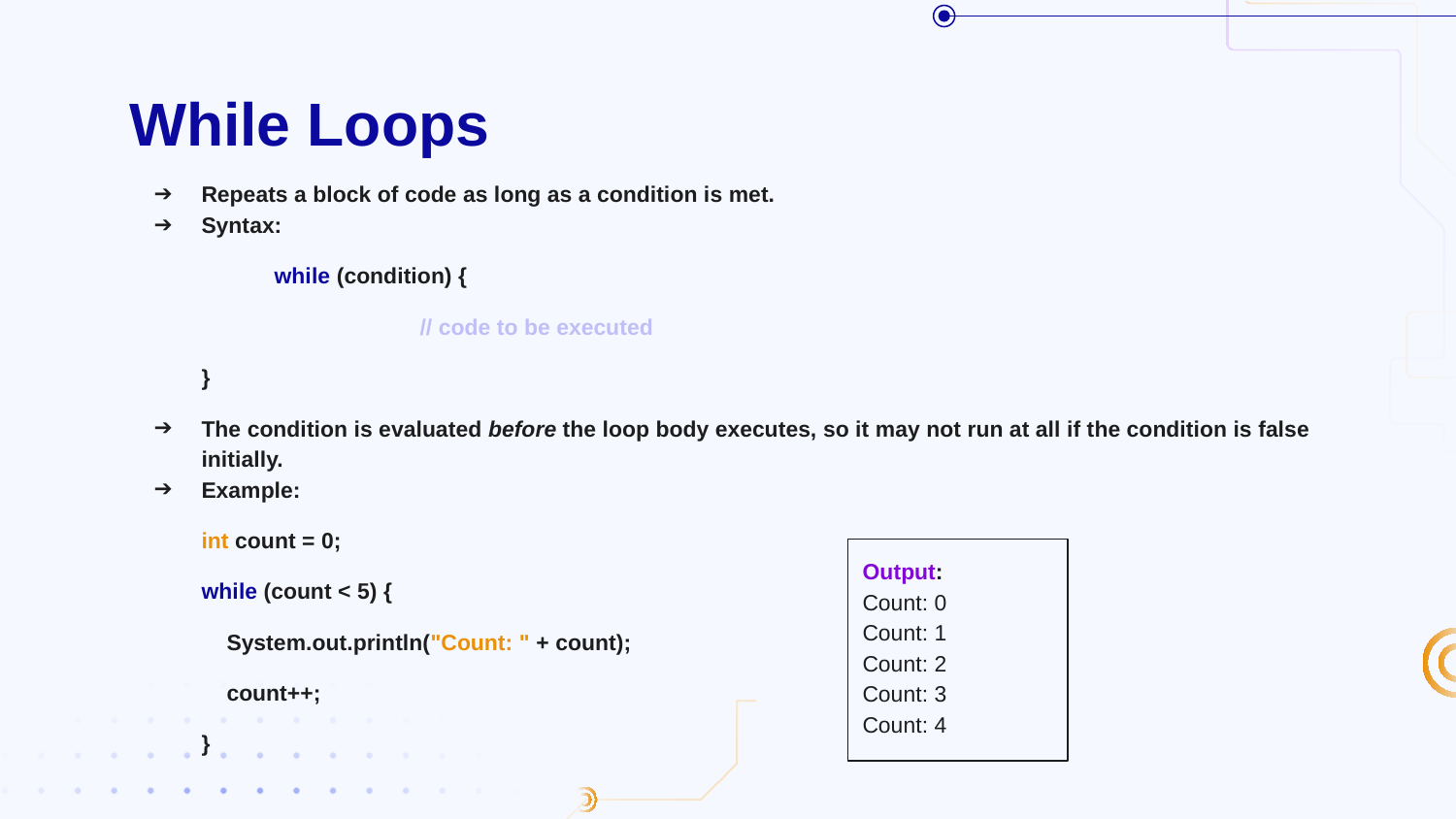

# While Loops
Repeats a block of code as long as a condition is met.
Syntax:
	while (condition) {
    		// code to be executed
}
The condition is evaluated before the loop body executes, so it may not run at all if the condition is false initially.
Example:
int count = 0;
while (count < 5) {
    System.out.println("Count: " + count);
    count++;
}

Output:
Count: 0
Count: 1
Count: 2
Count: 3
Count: 4